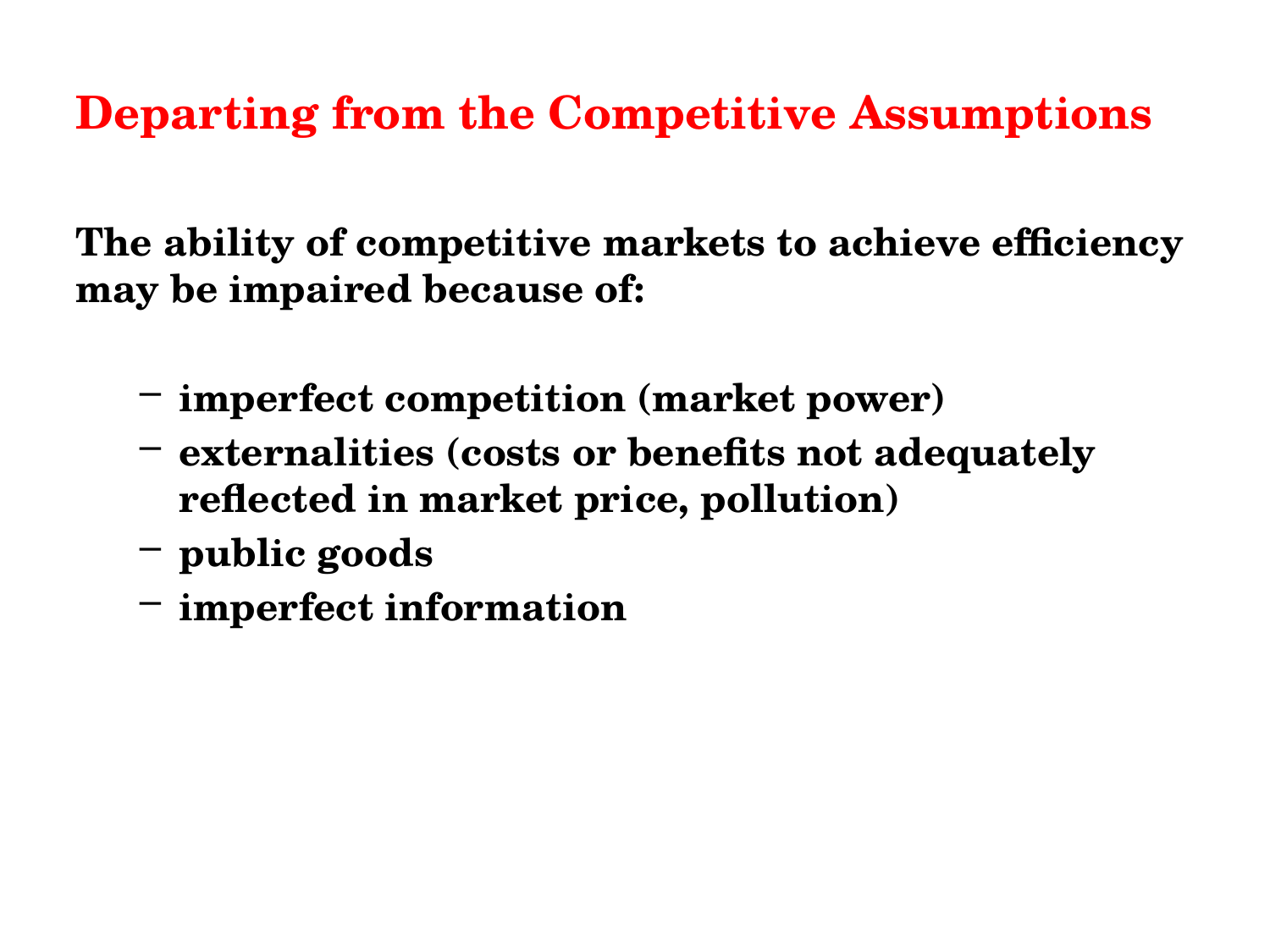

# Departing from the Competitive Assumptions
The ability of competitive markets to achieve efficiency may be impaired because of:

imperfect competition (market power)
externalities (costs or benefits not adequately reflected in market price, pollution)
public goods
imperfect information